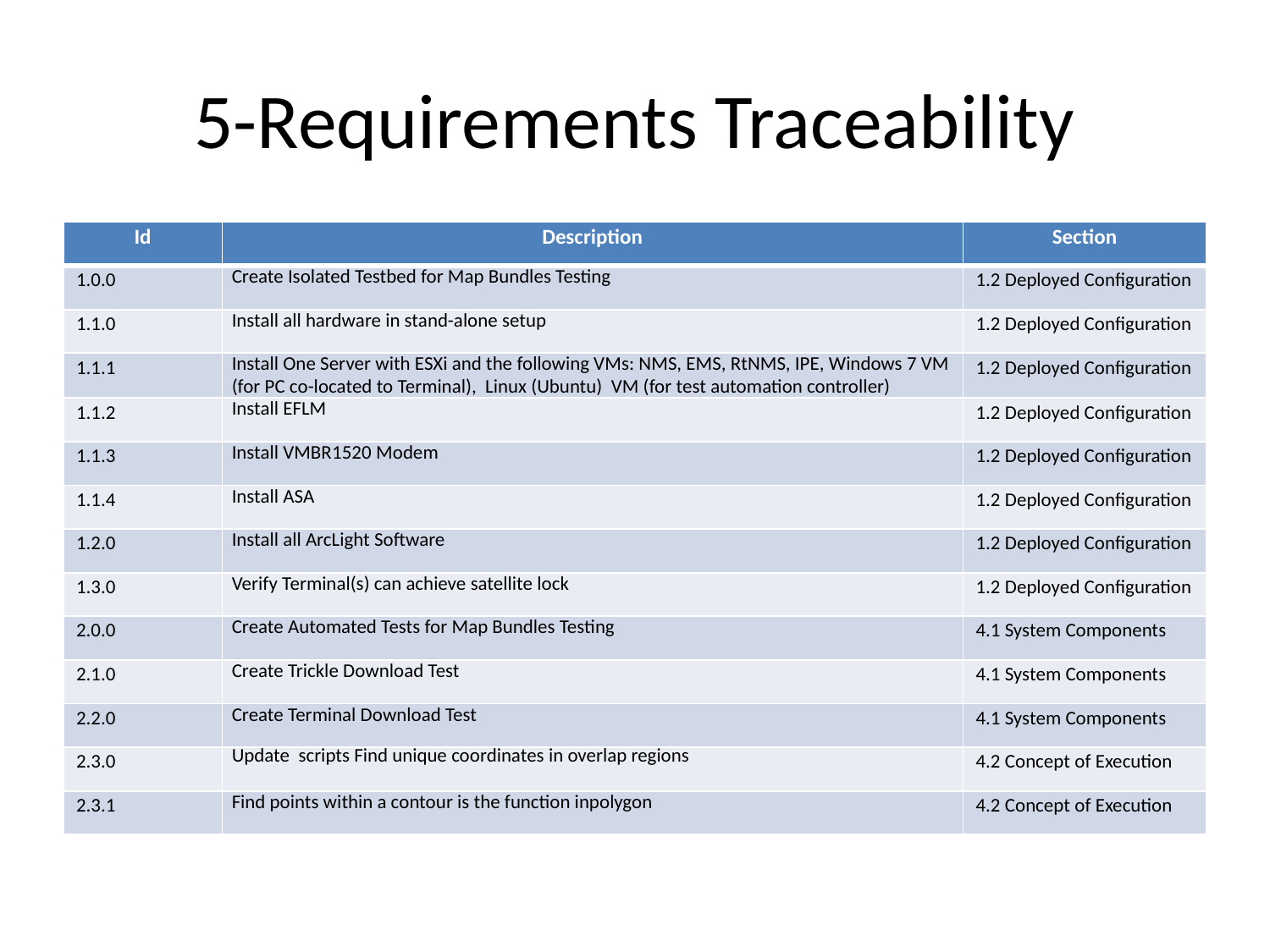

# 5-Requirements Traceability
| Id | Description | Section |
| --- | --- | --- |
| 1.0.0 | Create Isolated Testbed for Map Bundles Testing | 1.2 Deployed Configuration |
| 1.1.0 | Install all hardware in stand-alone setup | 1.2 Deployed Configuration |
| 1.1.1 | Install One Server with ESXi and the following VMs: NMS, EMS, RtNMS, IPE, Windows 7 VM (for PC co-located to Terminal), Linux (Ubuntu) VM (for test automation controller) | 1.2 Deployed Configuration |
| 1.1.2 | Install EFLM | 1.2 Deployed Configuration |
| 1.1.3 | Install VMBR1520 Modem | 1.2 Deployed Configuration |
| 1.1.4 | Install ASA | 1.2 Deployed Configuration |
| 1.2.0 | Install all ArcLight Software | 1.2 Deployed Configuration |
| 1.3.0 | Verify Terminal(s) can achieve satellite lock | 1.2 Deployed Configuration |
| 2.0.0 | Create Automated Tests for Map Bundles Testing | 4.1 System Components |
| 2.1.0 | Create Trickle Download Test | 4.1 System Components |
| 2.2.0 | Create Terminal Download Test | 4.1 System Components |
| 2.3.0 | Update scripts Find unique coordinates in overlap regions | 4.2 Concept of Execution |
| 2.3.1 | Find points within a contour is the function inpolygon | 4.2 Concept of Execution |